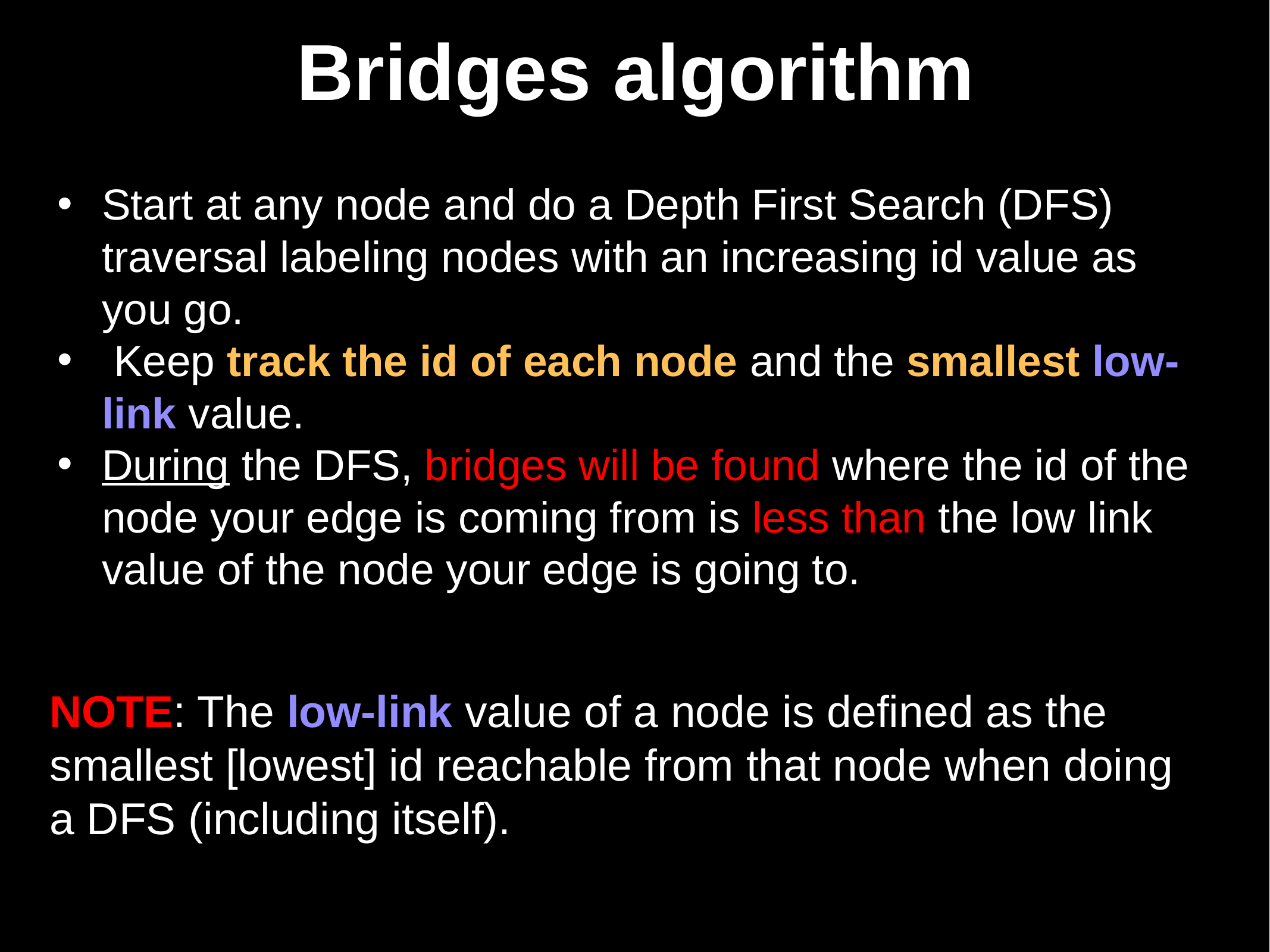

Bridges algorithm
Start at any node and do a Depth First Search (DFS) traversal labeling nodes with an increasing id value as you go.
 Keep track the id of each node and the smallest low-link value.
During the DFS, bridges will be found where the id of the node your edge is coming from is less than the low link value of the node your edge is going to.
NOTE: The low-link value of a node is defined as the smallest [lowest] id reachable from that node when doing a DFS (including itself).